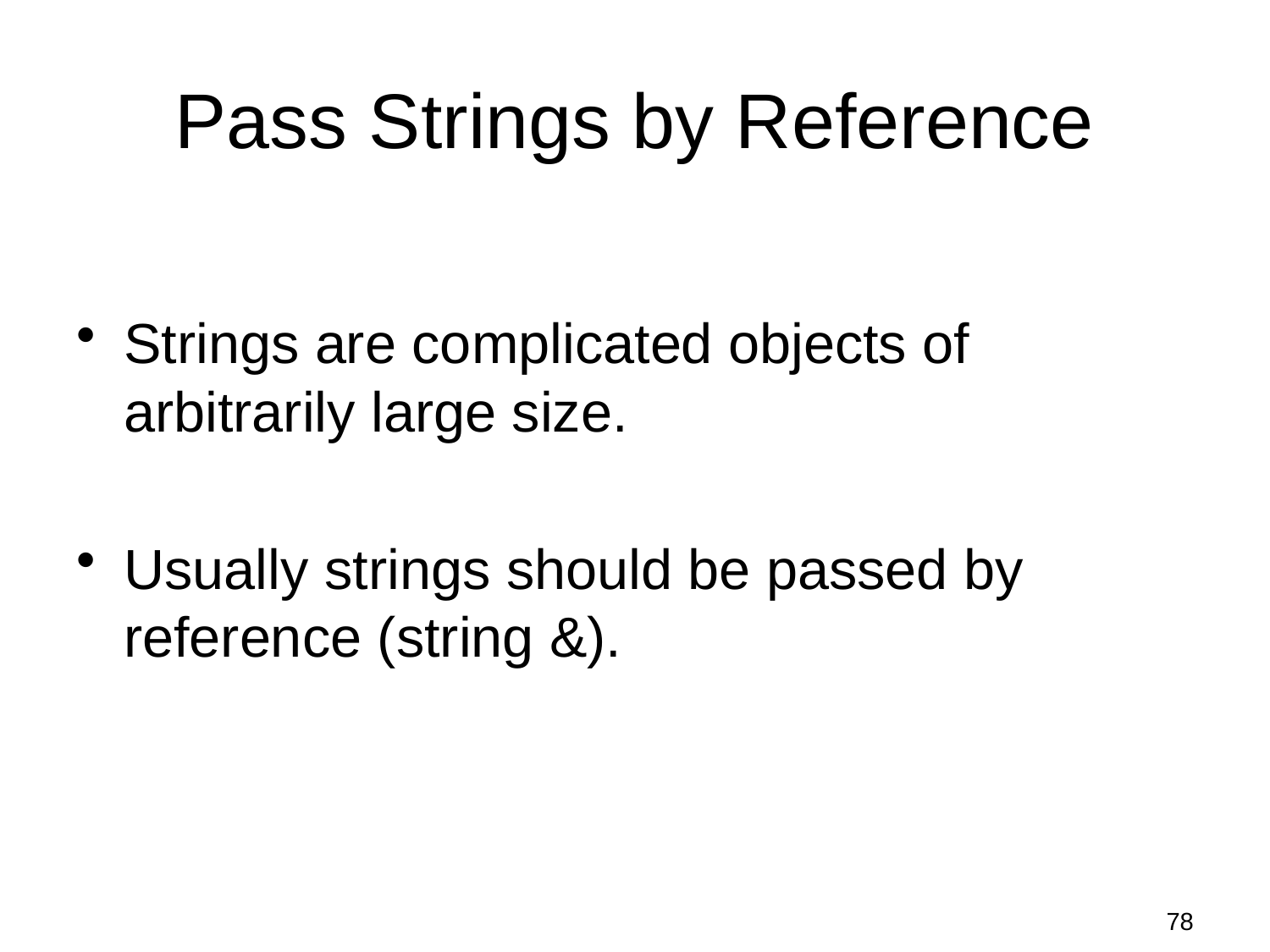

# Pass Strings by Reference

Strings are complicated objects of arbitrarily large size.

Usually strings should be passed by reference (string &).
78